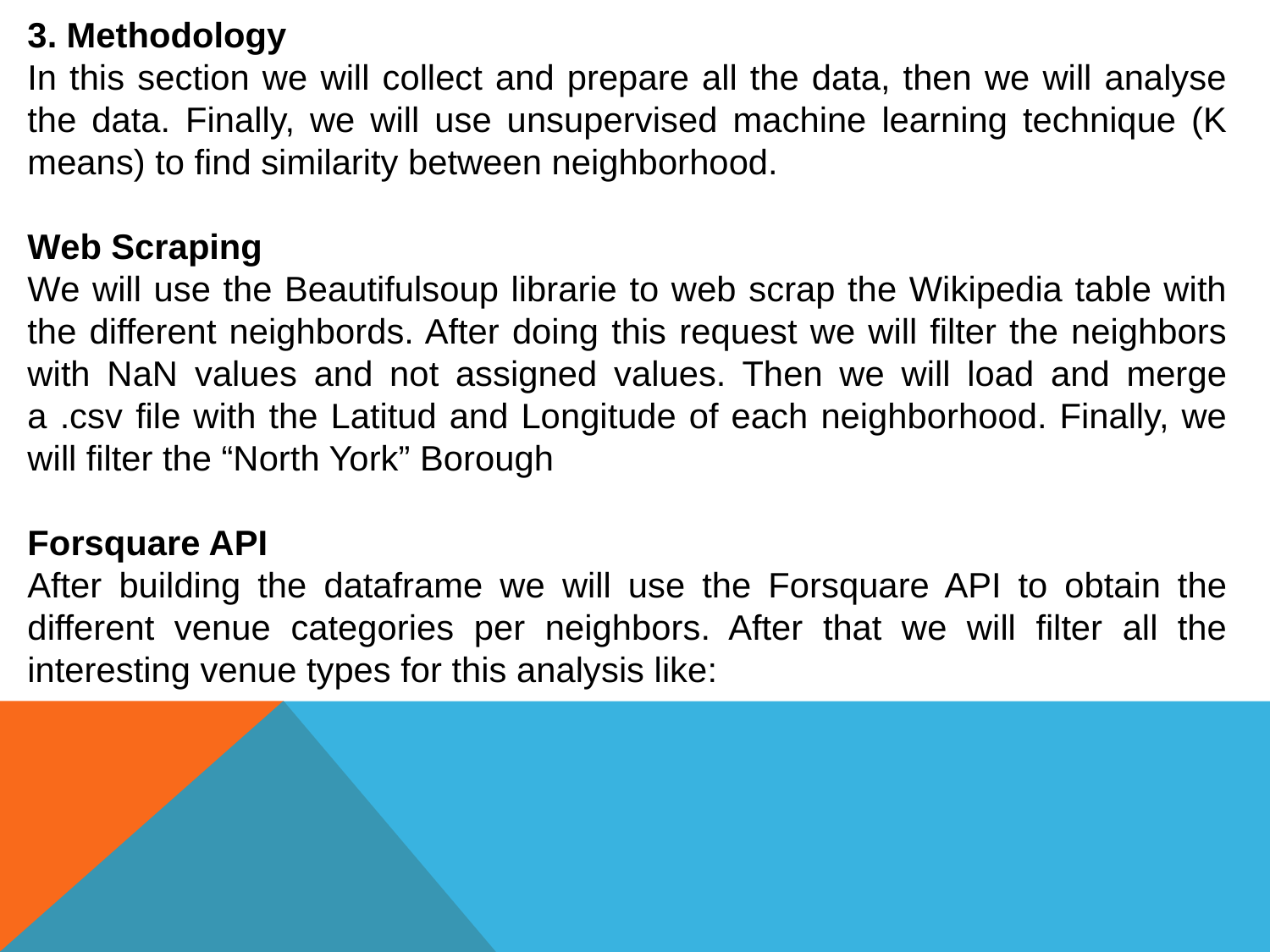

3. Methodology
In this section we will collect and prepare all the data, then we will analyse the data. Finally, we will use unsupervised machine learning technique (K means) to find similarity between neighborhood.

Web Scraping
We will use the Beautifulsoup librarie to web scrap the Wikipedia table with the different neighbords. After doing this request we will filter the neighbors with NaN values and not assigned values. Then we will load and merge a .csv file with the Latitud and Longitude of each neighborhood. Finally, we will filter the “North York” Borough

Forsquare API
After building the dataframe we will use the Forsquare API to obtain the different venue categories per neighbors. After that we will filter all the interesting venue types for this analysis like: